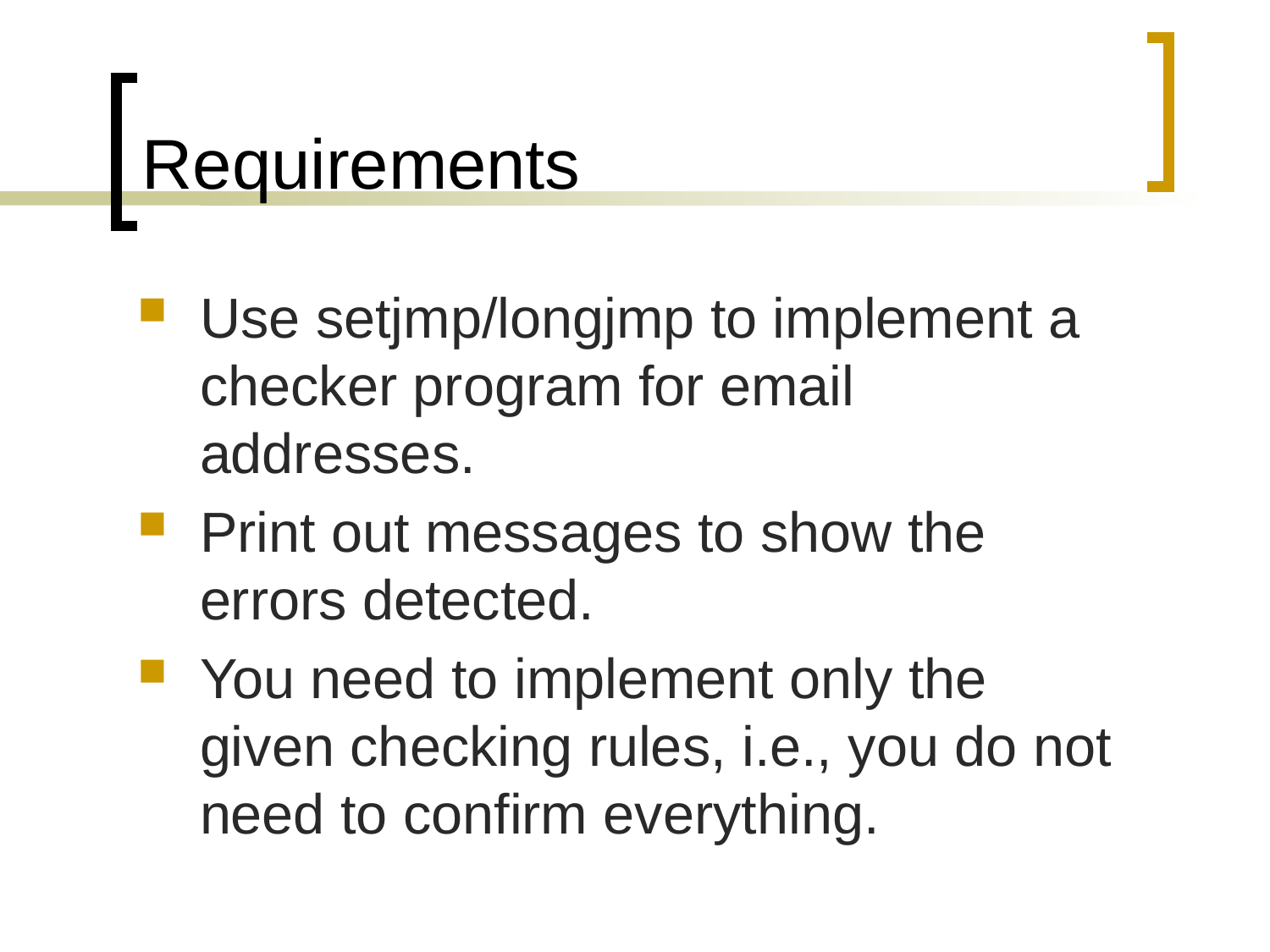

# Requirements
Use setjmp/longjmp to implement a checker program for email addresses.
Print out messages to show the errors detected.
You need to implement only the given checking rules, i.e., you do not need to confirm everything.